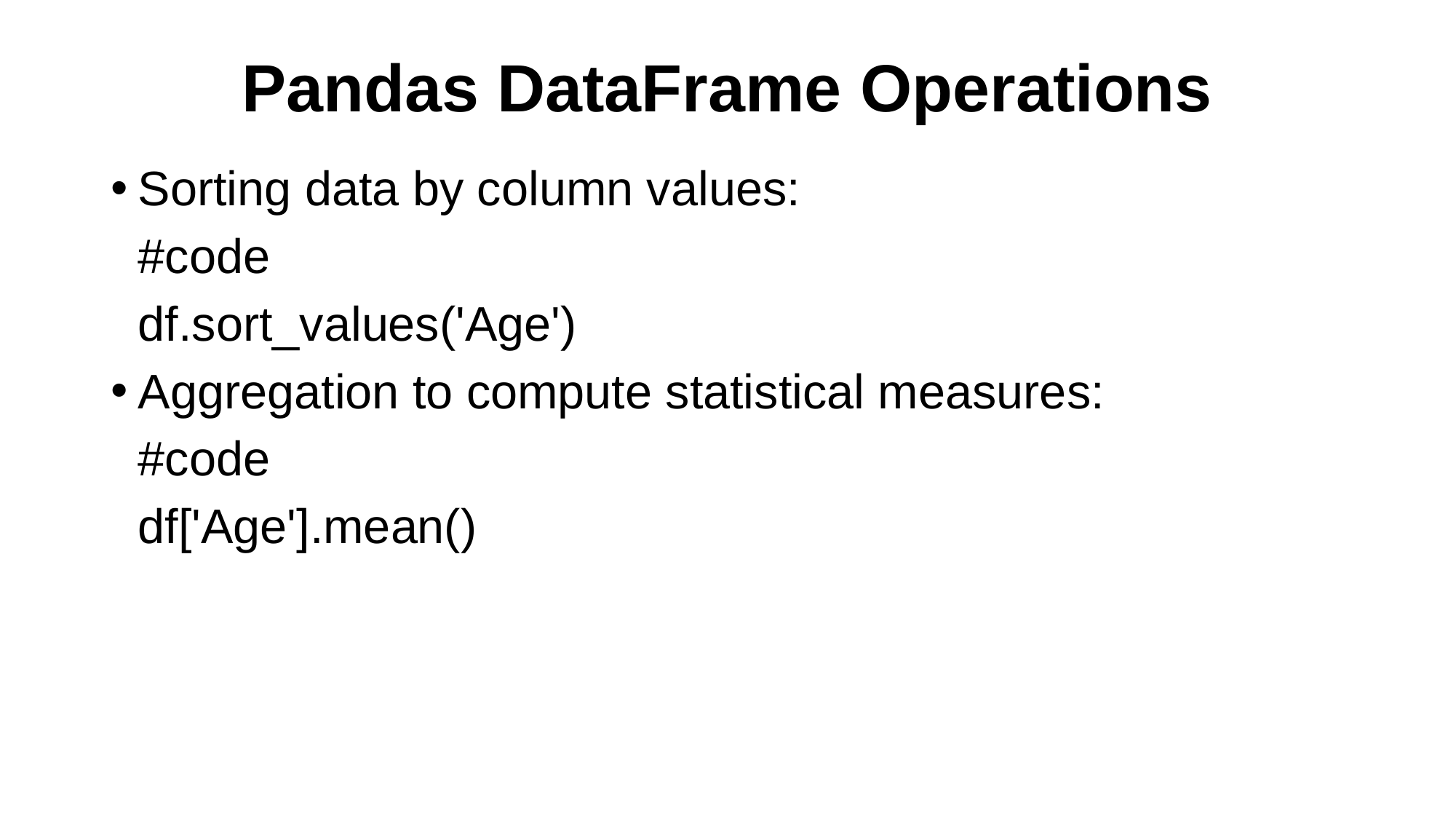

# Pandas DataFrame Operations
Sorting data by column values:
#code
df.sort_values('Age')
Aggregation to compute statistical measures:
#code
df['Age'].mean()